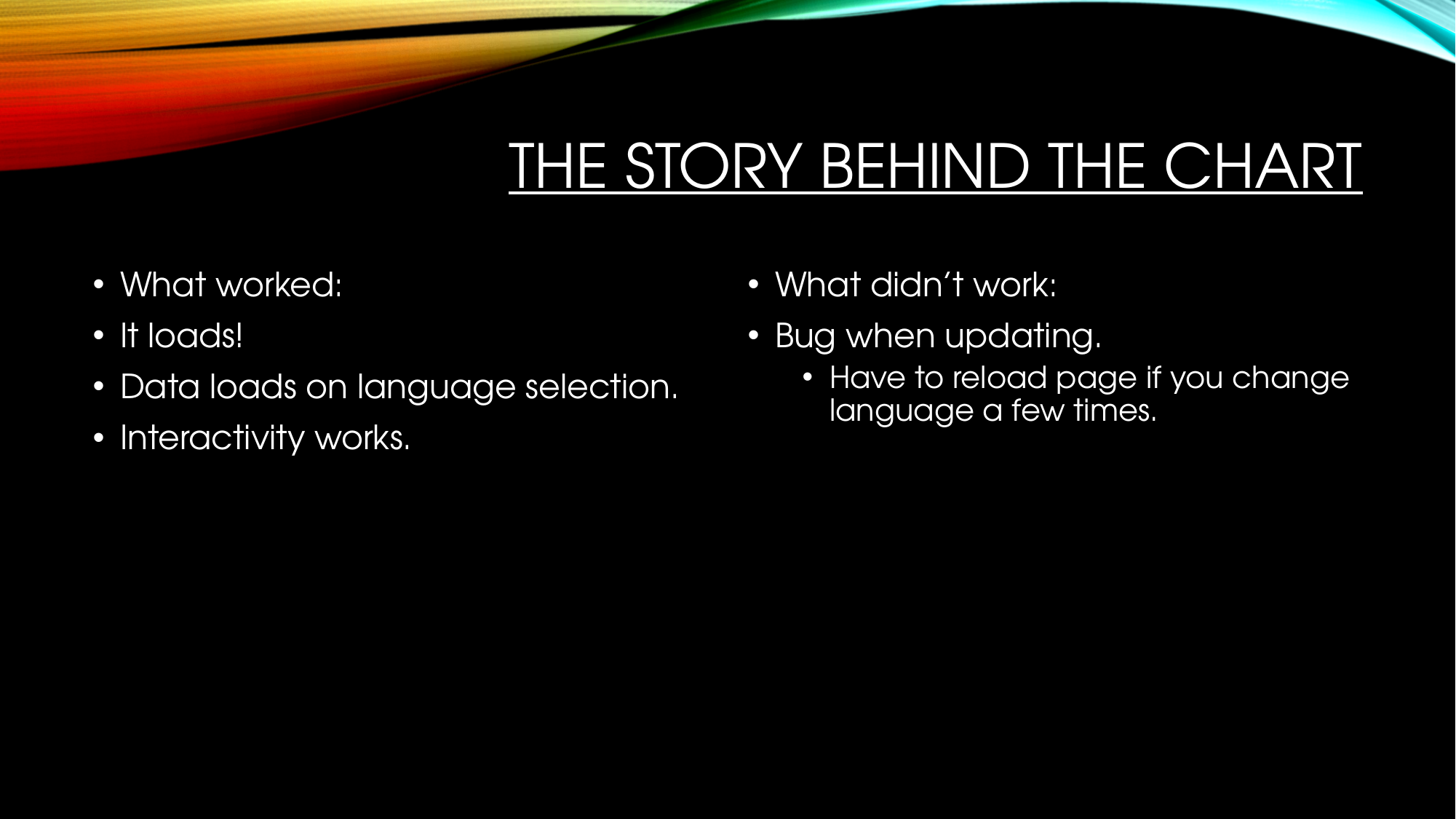

# The story behind the Chart
What worked:
It loads!
Data loads on language selection.
Interactivity works.
What didn’t work:
Bug when updating.
Have to reload page if you change language a few times.